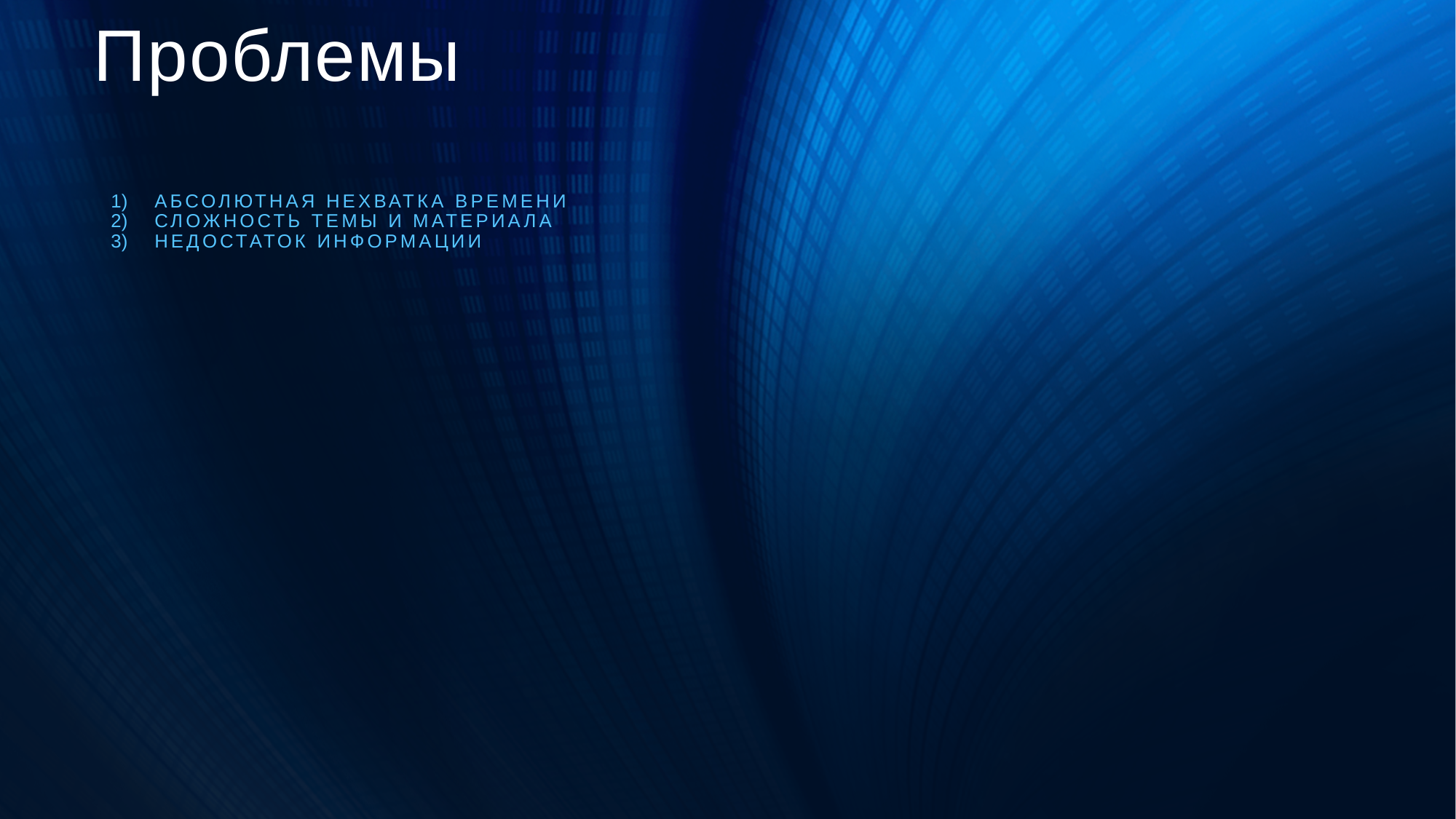

# Проблемы
Абсолютная нехватка времени
Сложность темы и материала
Недостаток информации